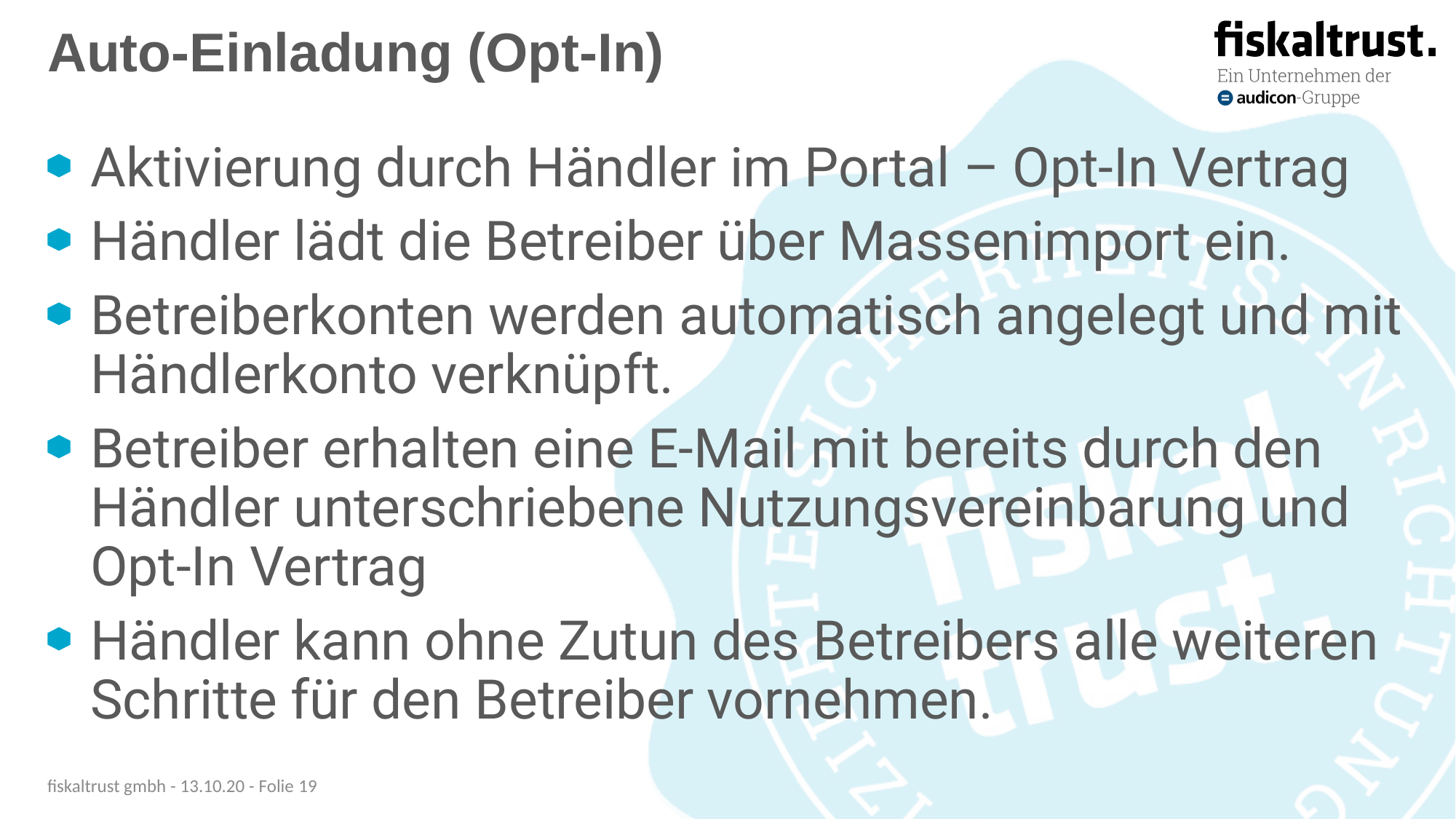

# Auto-Einladung (Opt-In)
Aktivierung durch Händler im Portal – Opt-In Vertrag
Händler lädt die Betreiber über Massenimport ein.
Betreiberkonten werden automatisch angelegt und mit Händlerkonto verknüpft.
Betreiber erhalten eine E-Mail mit bereits durch den Händler unterschriebene Nutzungsvereinbarung und Opt-In Vertrag
Händler kann ohne Zutun des Betreibers alle weiteren Schritte für den Betreiber vornehmen.
fiskaltrust gmbh - 13.10.20 - Folie 19